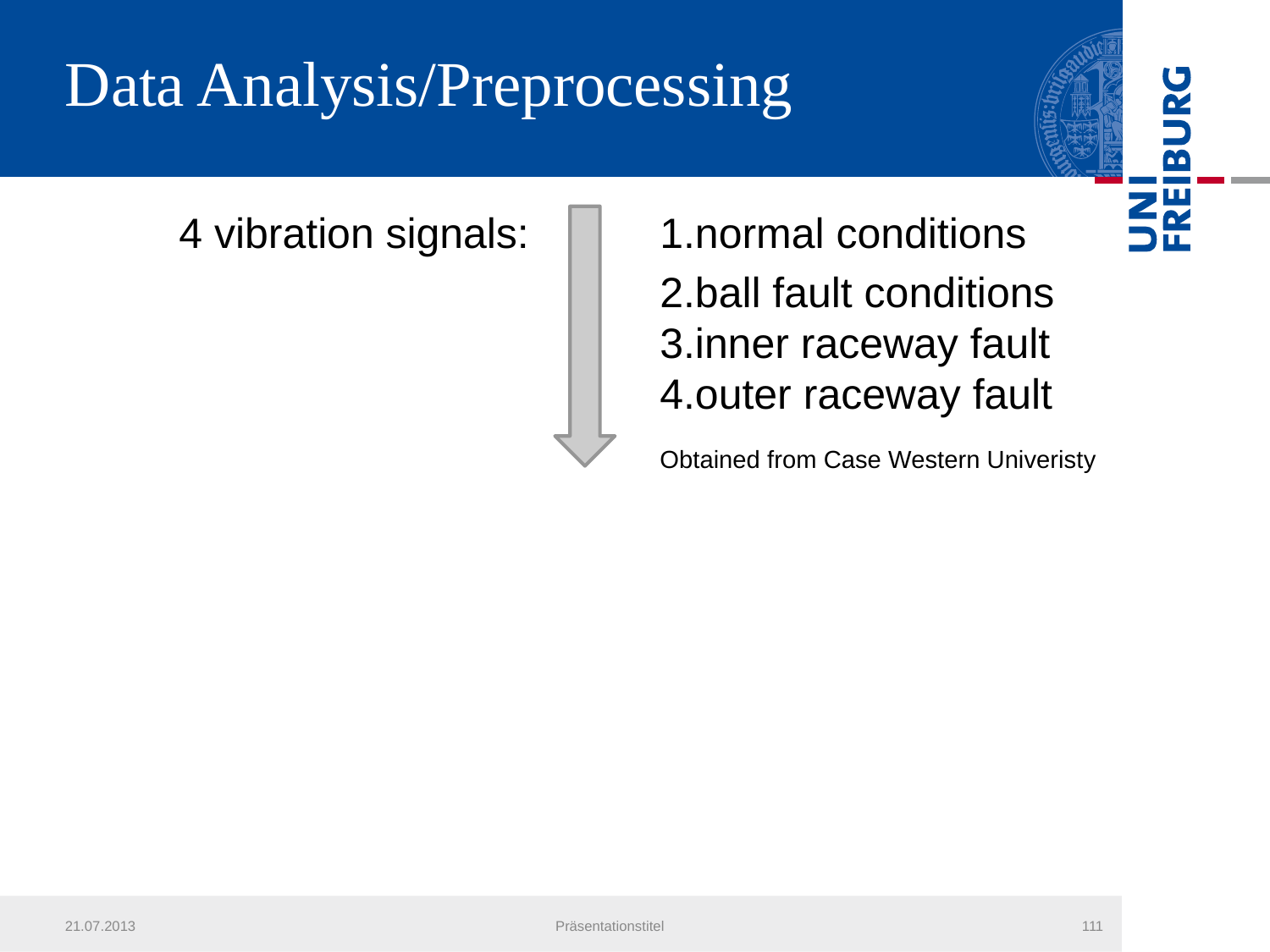

# Data Analysis/Preprocessing
             4 vibration signals:	     	1.normal conditions
					2.ball fault conditions					3.inner raceway fault					4.outer raceway fault
					Obtained from Case Western Univeristy

21.07.2013
Präsentationstitel
111